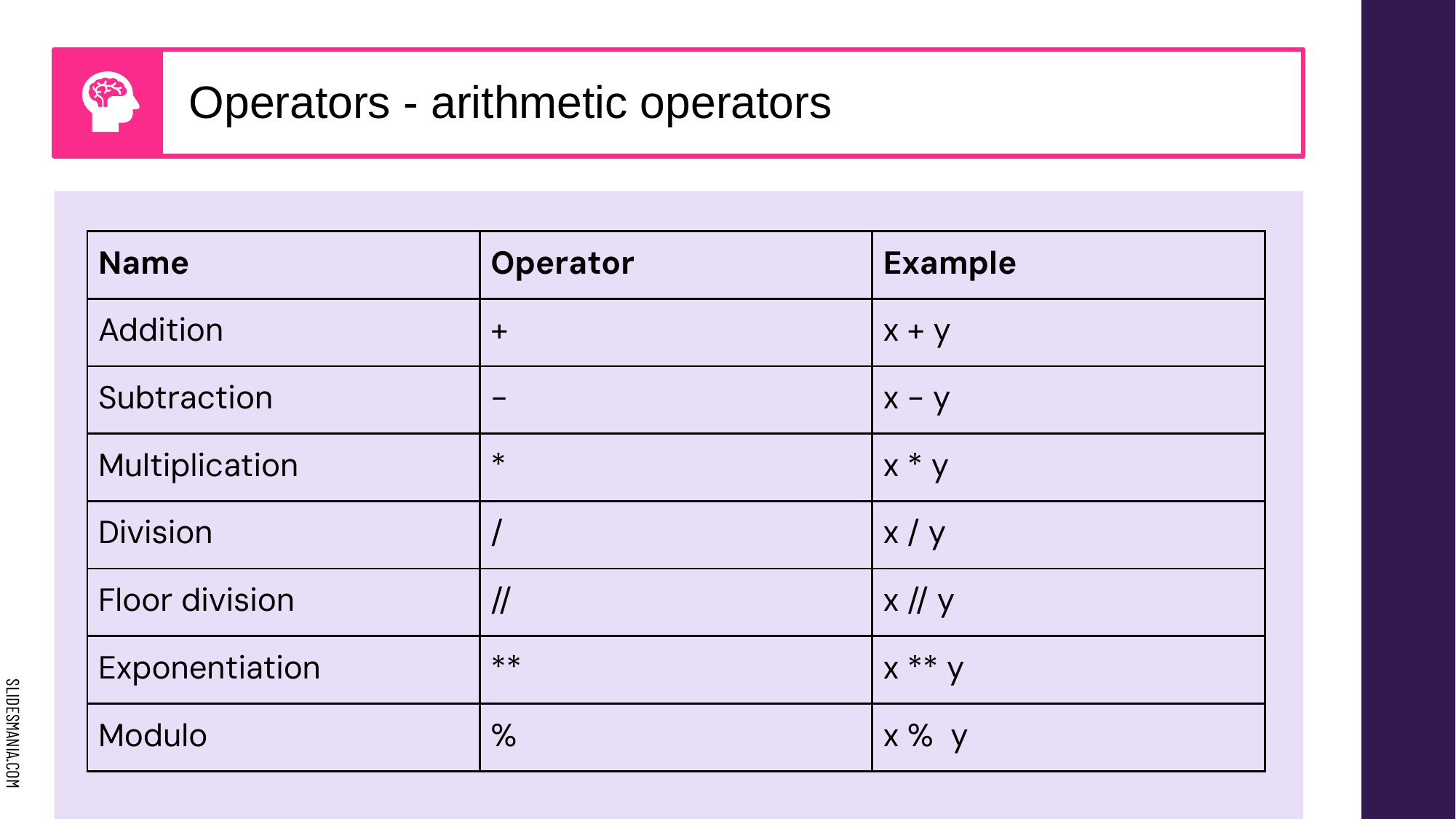

# Operators - arithmetic operators

| Name | Operator | Example |
| --- | --- | --- |
| Addition | + | x + y |
| Subtraction | - | x - y |
| Multiplication | \* | x \* y |
| Division | / | x / y |
| Floor division | // | x // y |
| Exponentiation | \*\* | x \*\* y |
| Modulo | % | x % y |